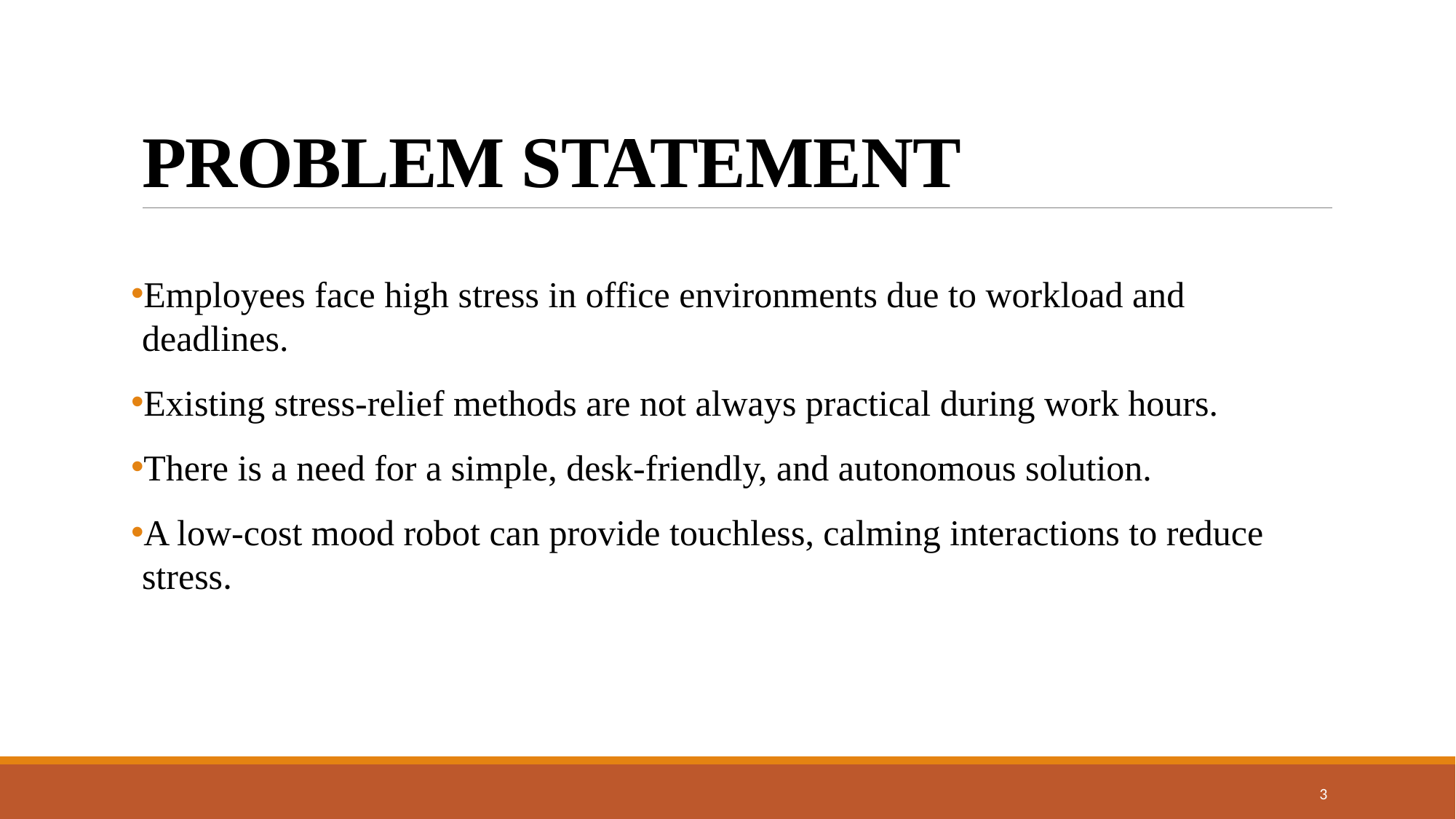

# PROBLEM STATEMENT
Employees face high stress in office environments due to workload and deadlines.
Existing stress-relief methods are not always practical during work hours.
There is a need for a simple, desk-friendly, and autonomous solution.
A low-cost mood robot can provide touchless, calming interactions to reduce stress.

3